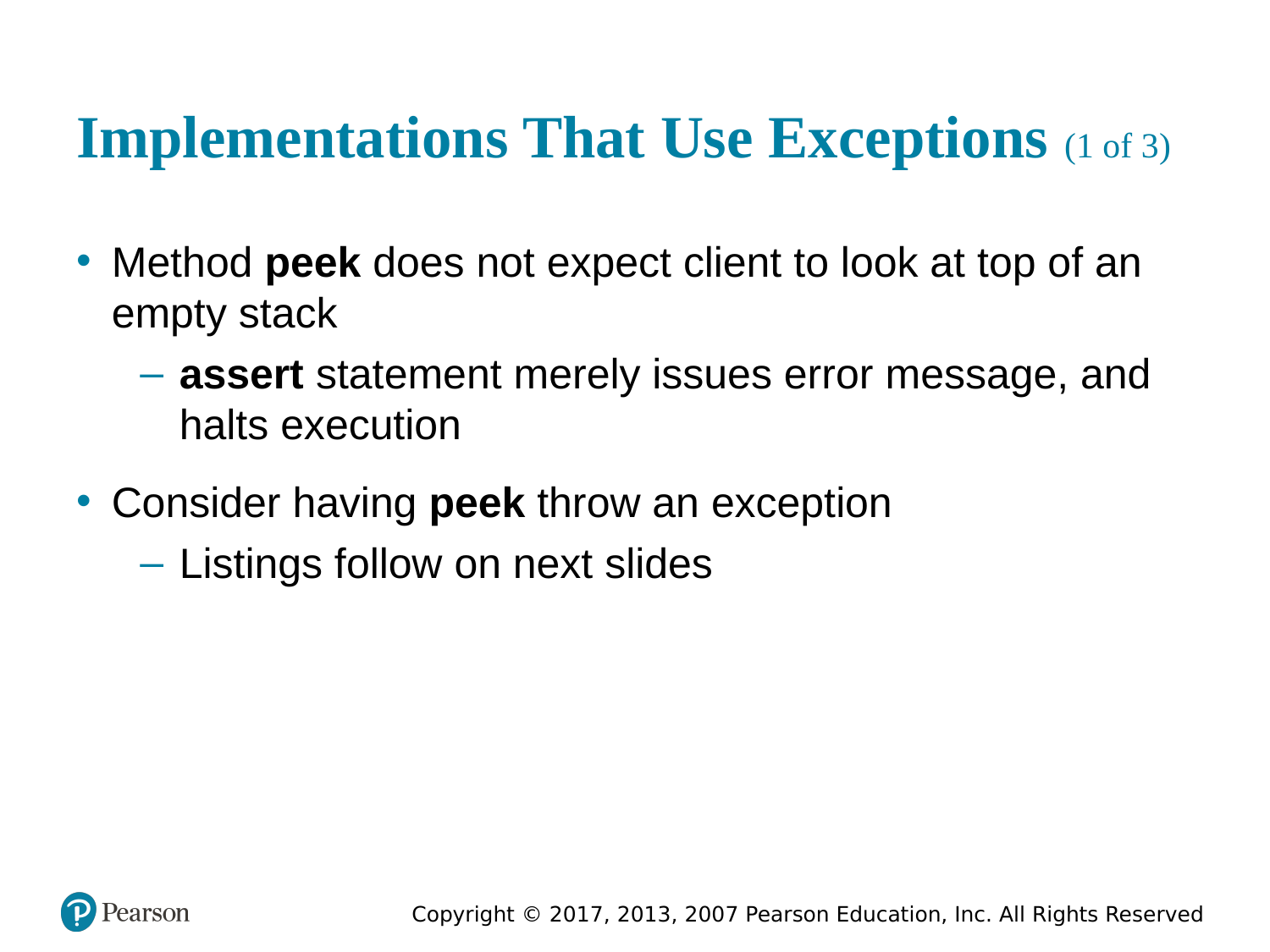

# Implementations That Use Exceptions (1 of 3)
Method peek does not expect client to look at top of an empty stack
assert statement merely issues error message, and halts execution
Consider having peek throw an exception
Listings follow on next slides